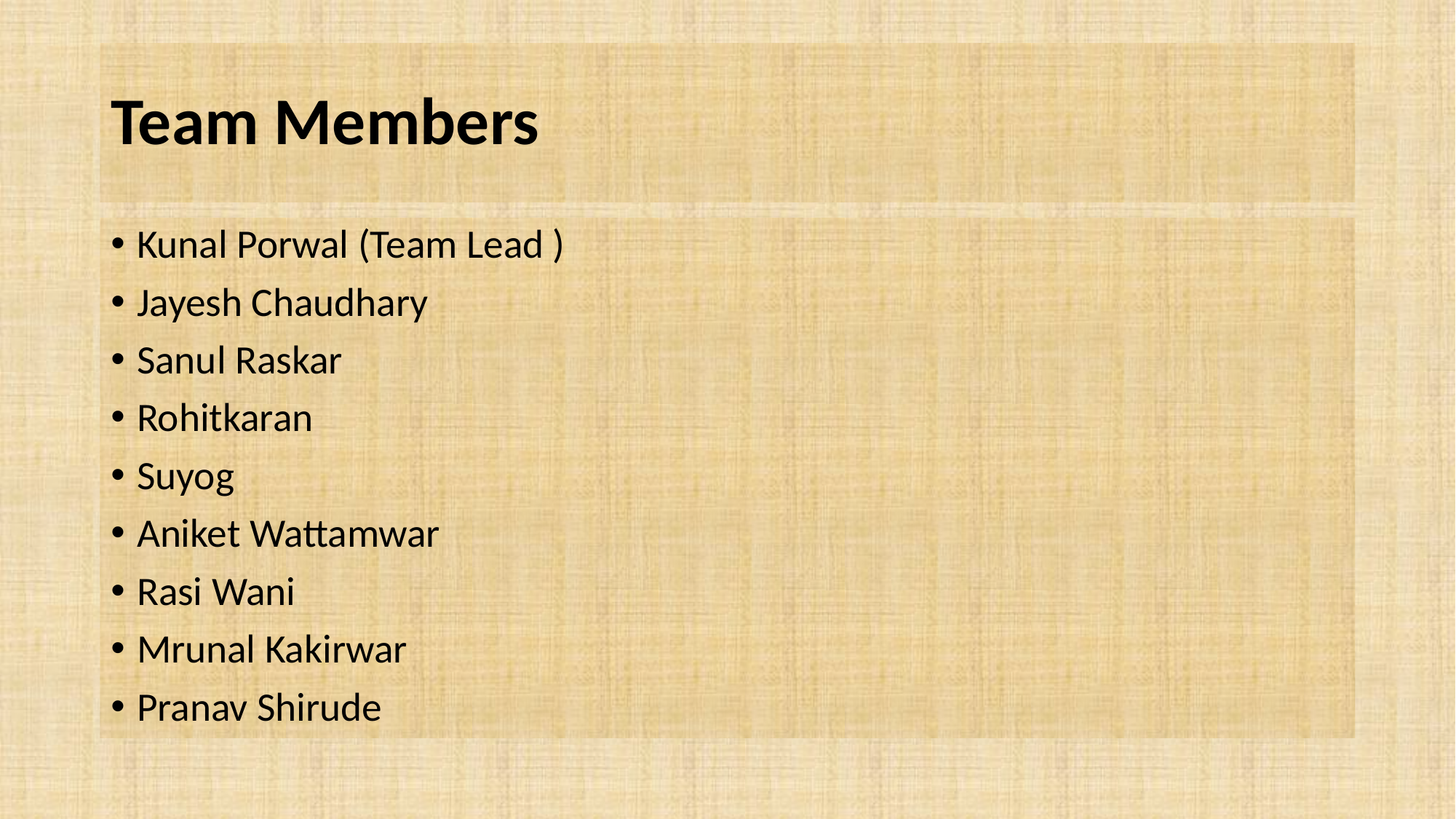

# Team Members
Kunal Porwal (Team Lead )
Jayesh Chaudhary
Sanul Raskar
Rohitkaran
Suyog
Aniket Wattamwar
Rasi Wani
Mrunal Kakirwar
Pranav Shirude